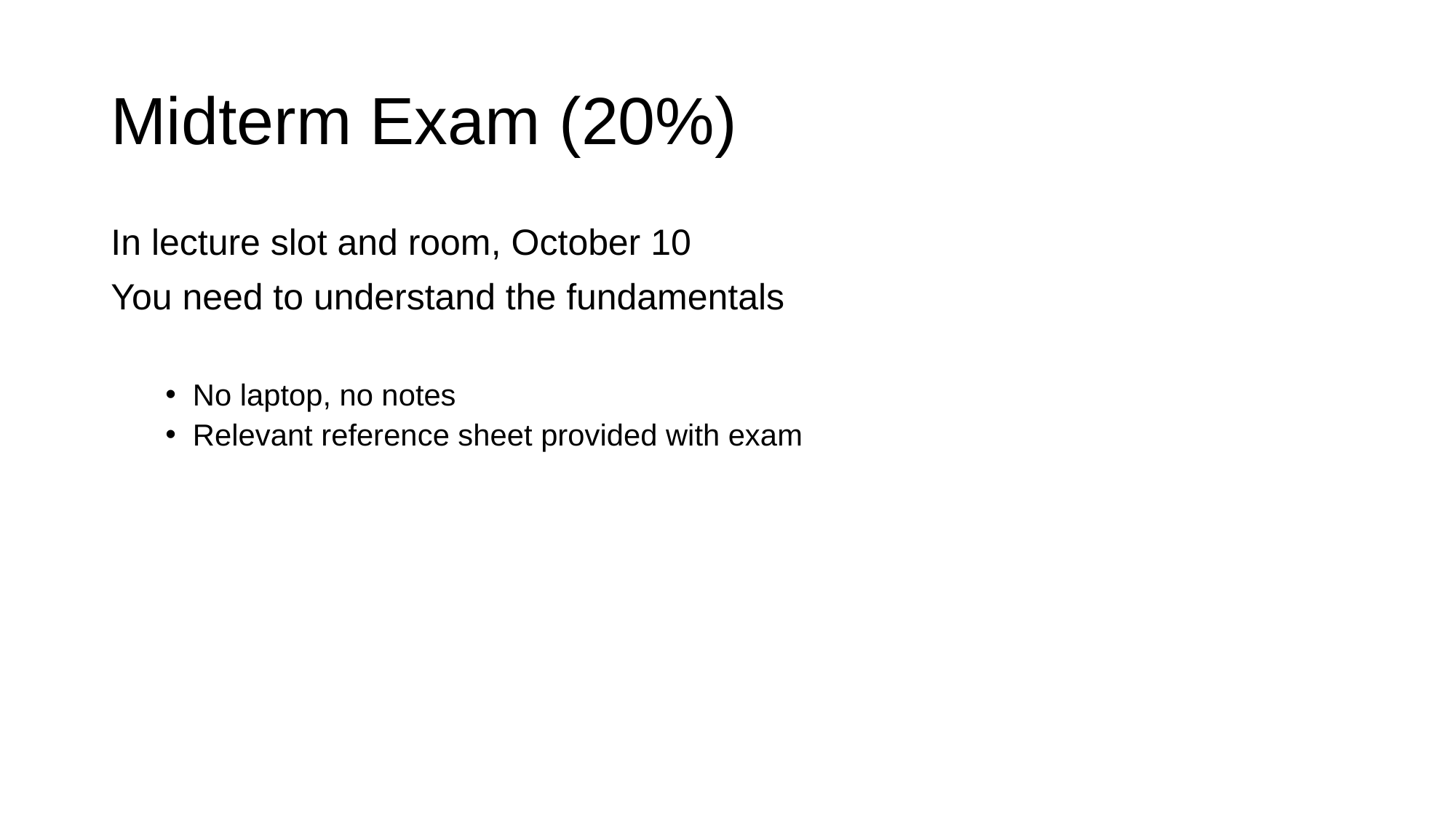

# Midterm Exam (20%)
In lecture slot and room, October 10
You need to understand the fundamentals

No laptop, no notes
Relevant reference sheet provided with exam